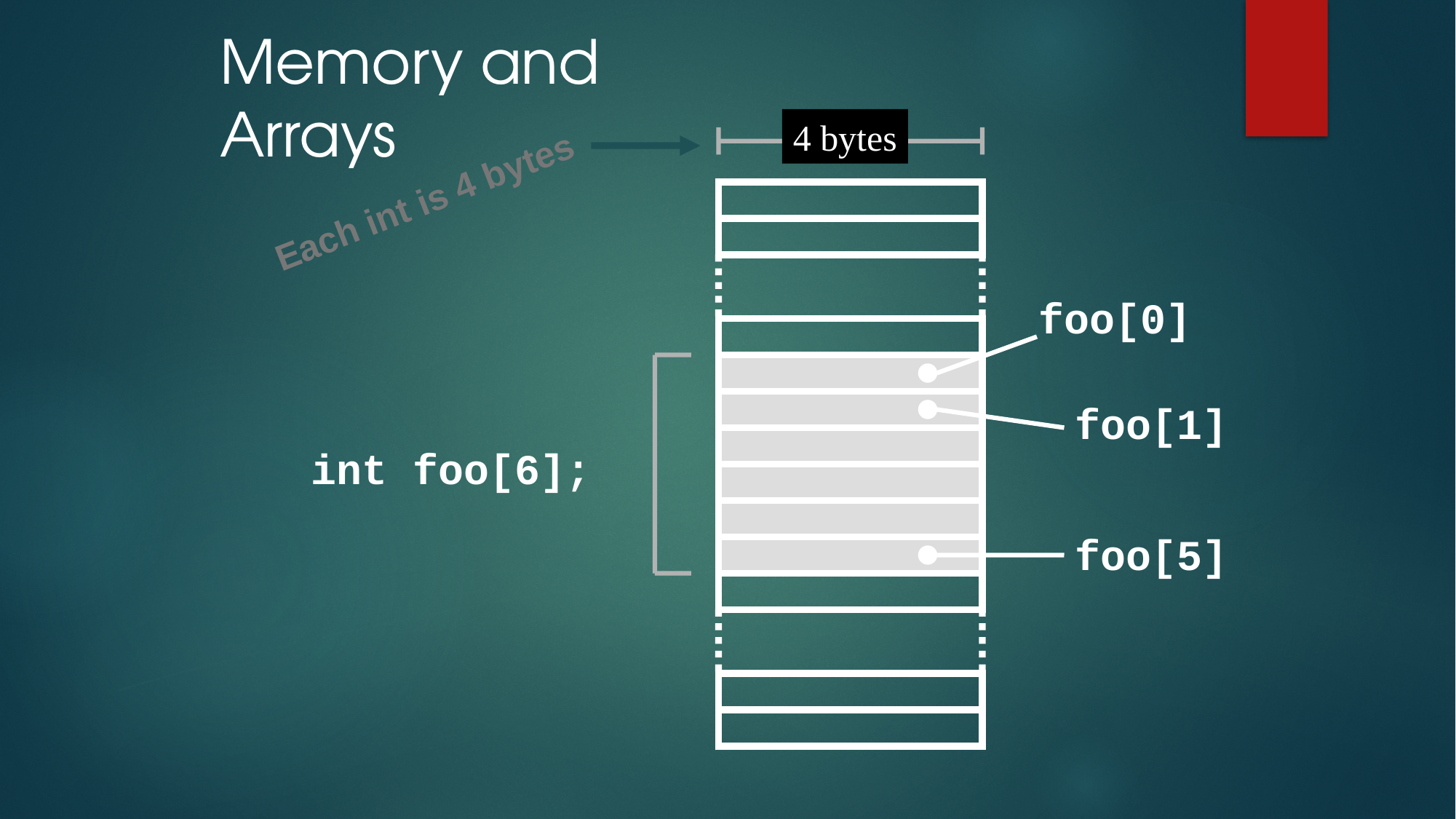

# Memory and Arrays
4 bytes

Each int is 4 bytes

foo[0]

foo[1]

int foo[6];
foo[5]